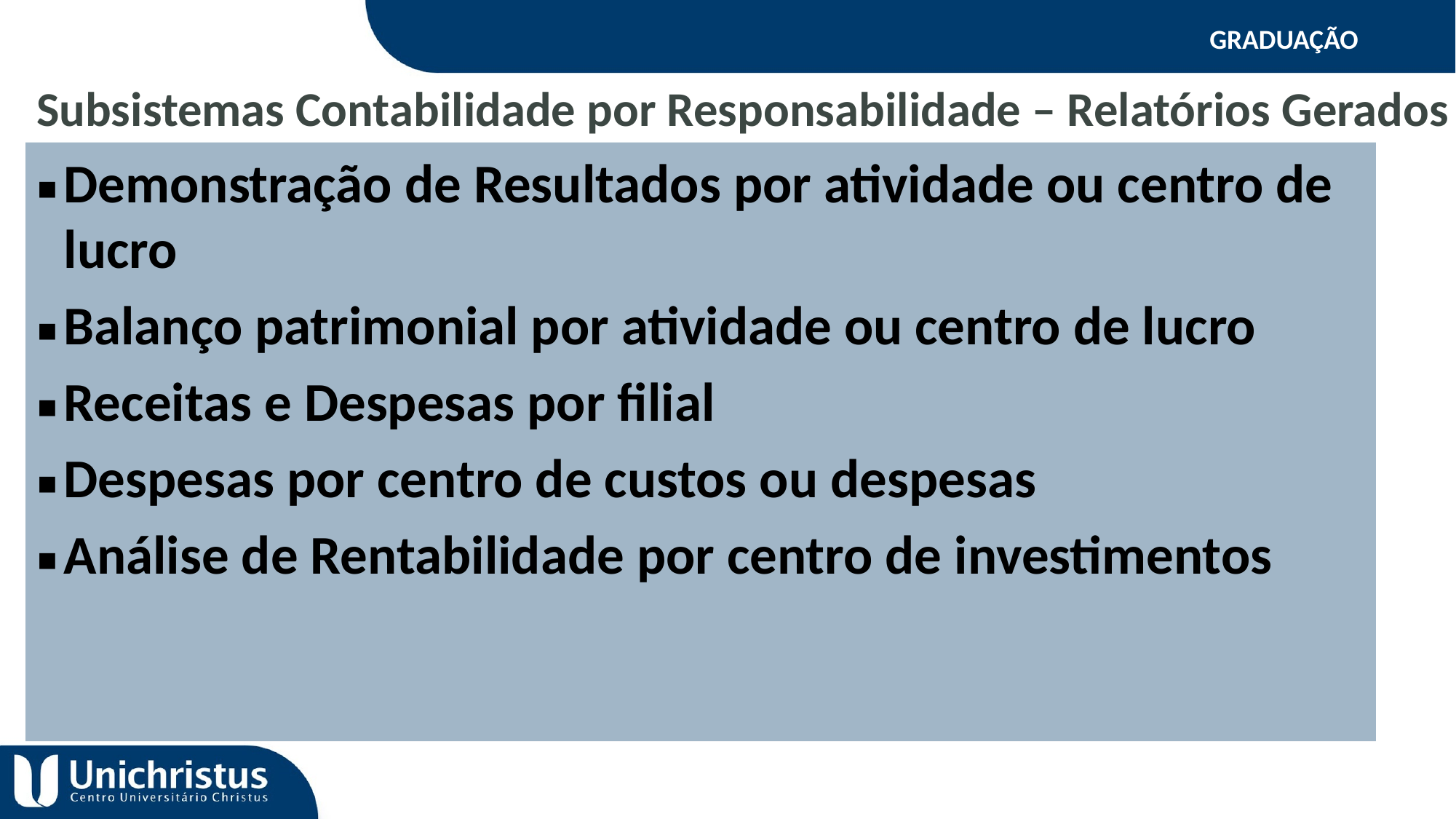

GRADUAÇÃO
Subsistemas Contabilidade por Responsabilidade – Relatórios Gerados
Demonstração de Resultados por atividade ou centro de lucro
Balanço patrimonial por atividade ou centro de lucro
Receitas e Despesas por filial
Despesas por centro de custos ou despesas
Análise de Rentabilidade por centro de investimentos